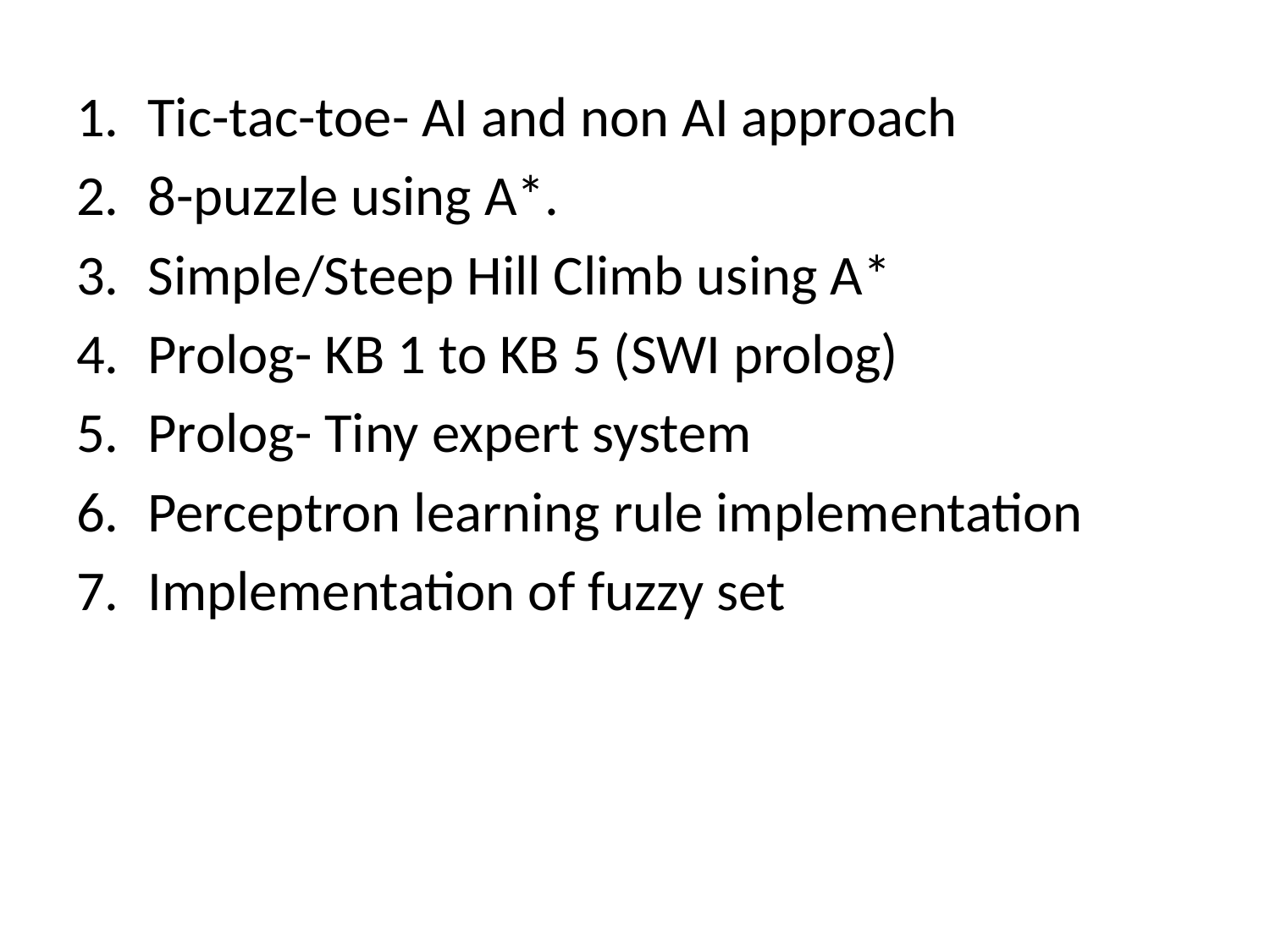

Tic-tac-toe- AI and non AI approach
8-puzzle using A*.
Simple/Steep Hill Climb using A*
Prolog- KB 1 to KB 5 (SWI prolog)
Prolog- Tiny expert system
Perceptron learning rule implementation
Implementation of fuzzy set